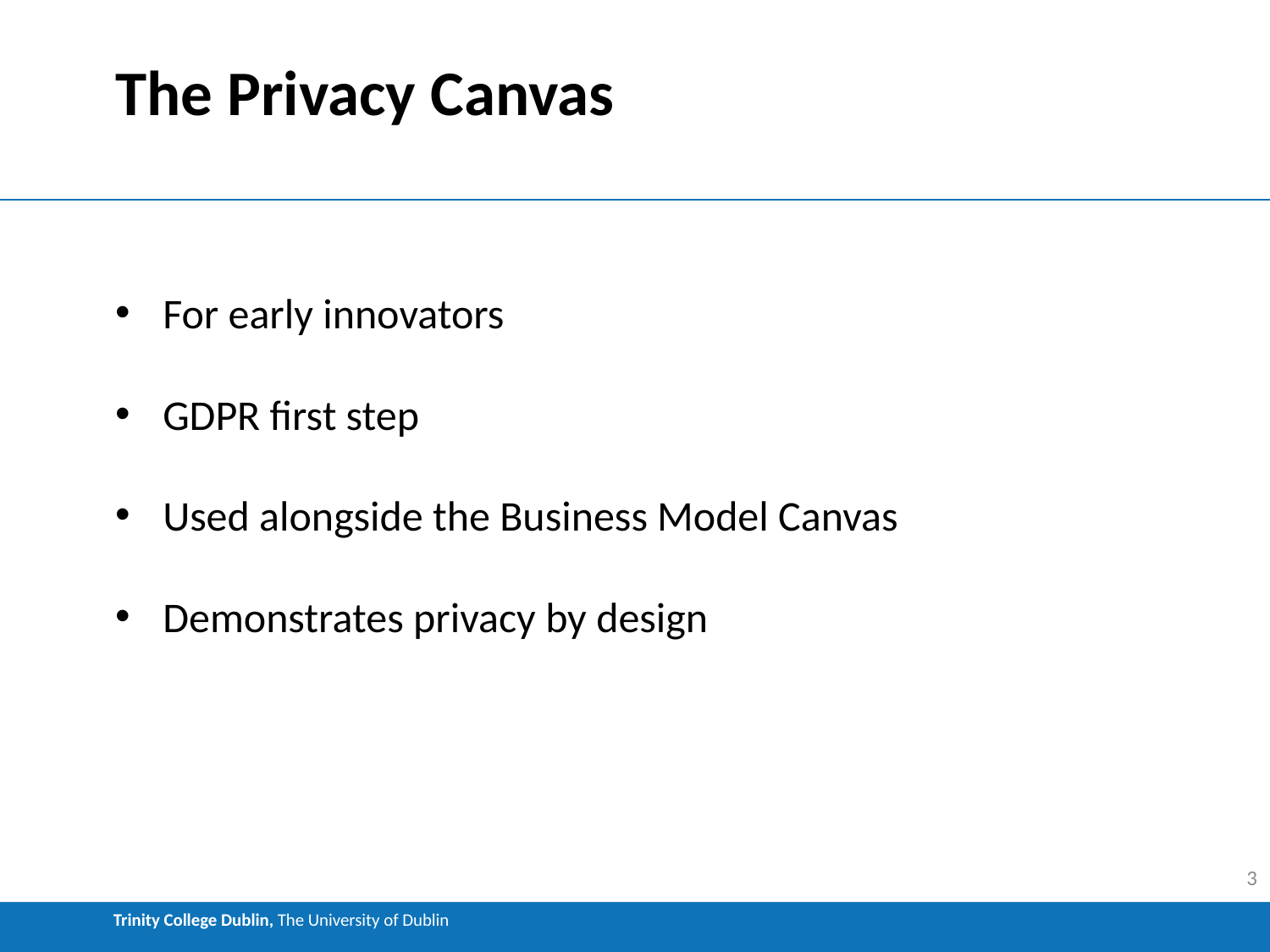

# The Privacy Canvas

For early innovators
GDPR first step
Used alongside the Business Model Canvas
Demonstrates privacy by design

3